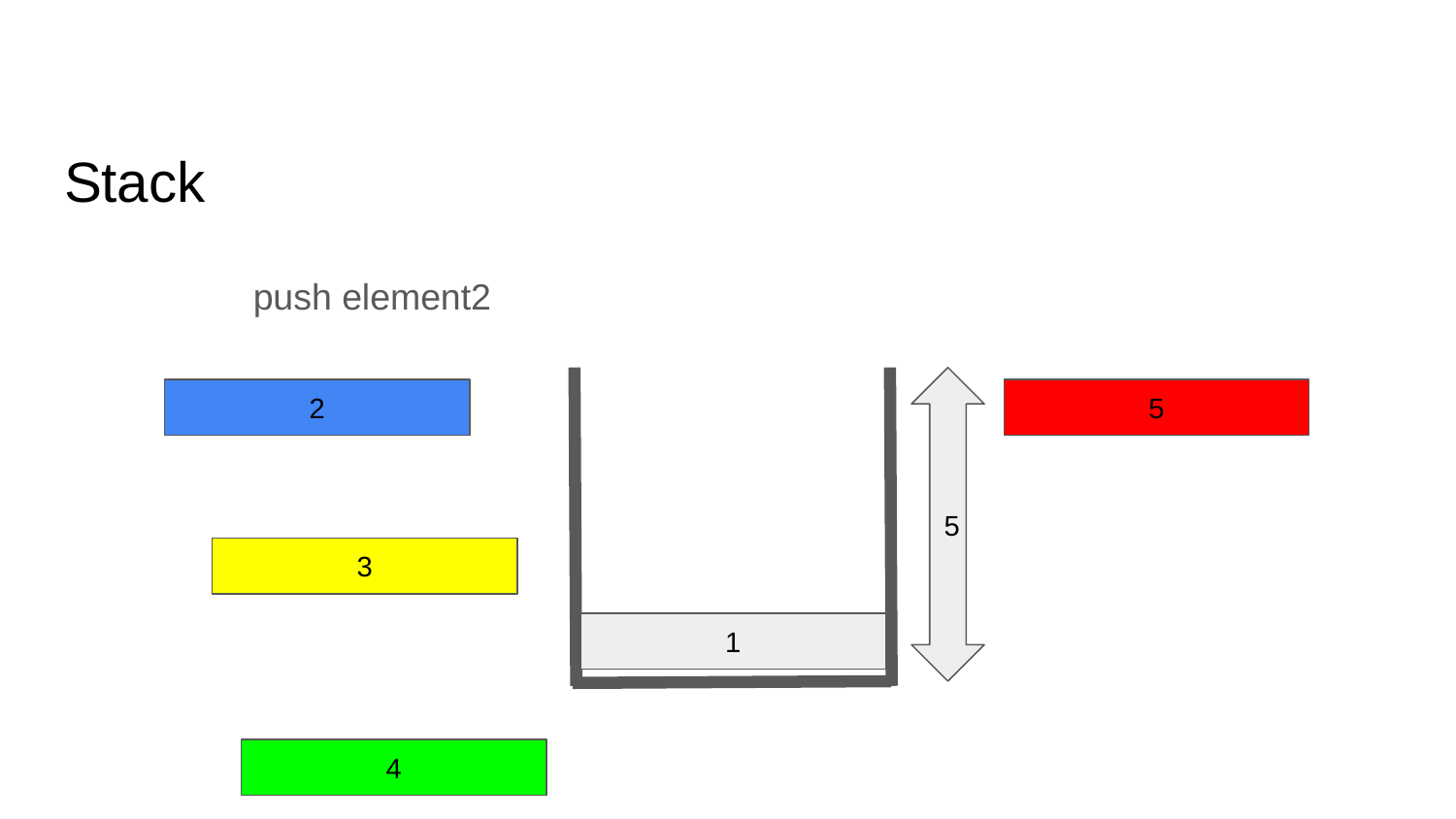

# Stack
push element2
5
2
5
3
1
4